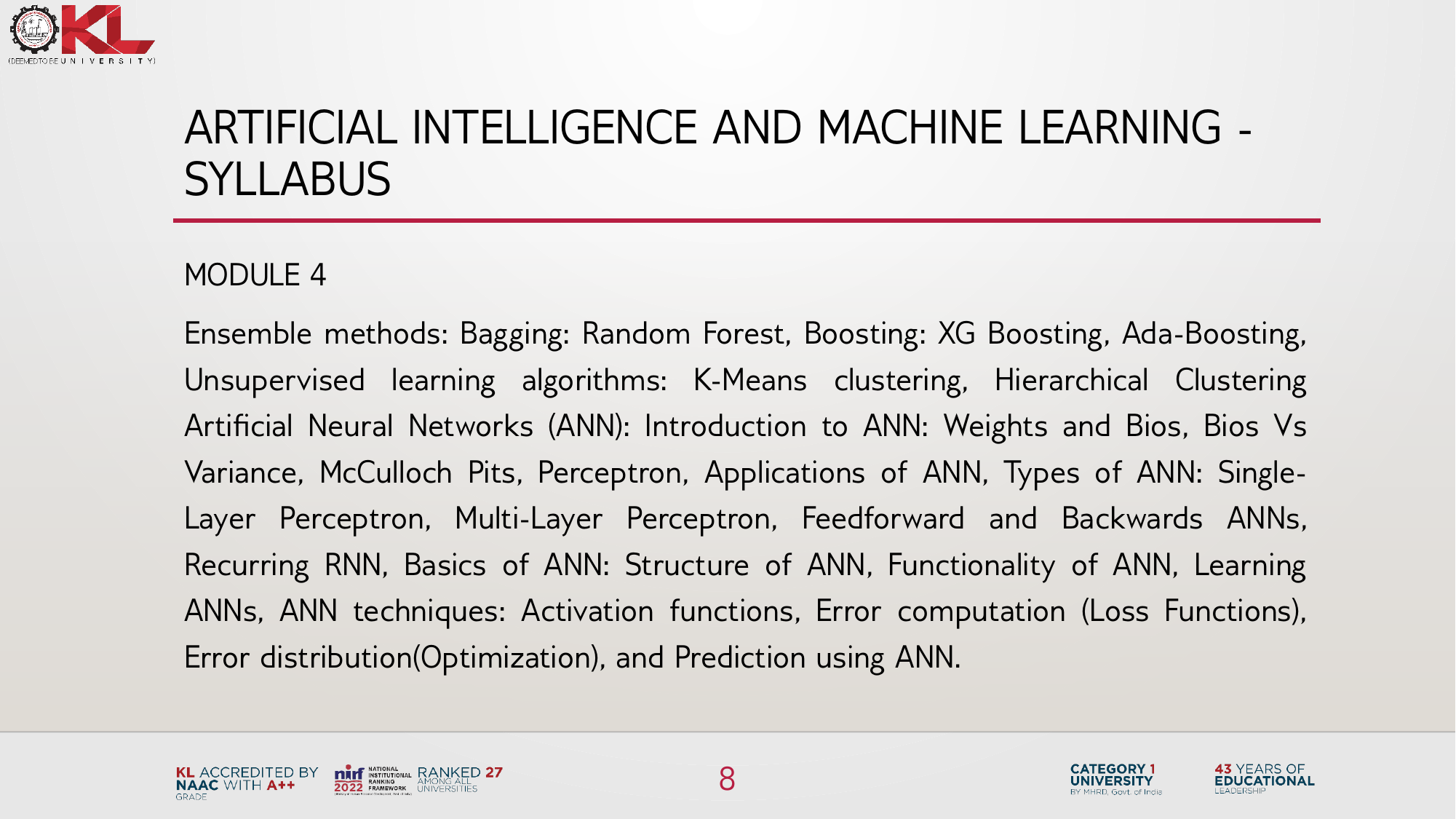

# Artificial intelligence and machine learning - SYLLABUS
MODULE 4
Ensemble methods: Bagging: Random Forest, Boosting: XG Boosting, Ada-Boosting, Unsupervised learning algorithms: K-Means clustering, Hierarchical Clustering Artificial Neural Networks (ANN): Introduction to ANN: Weights and Bios, Bios Vs Variance, McCulloch Pits, Perceptron, Applications of ANN, Types of ANN: Single-Layer Perceptron, Multi-Layer Perceptron, Feedforward and Backwards ANNs, Recurring RNN, Basics of ANN: Structure of ANN, Functionality of ANN, Learning ANNs, ANN techniques: Activation functions, Error computation (Loss Functions), Error distribution(Optimization), and Prediction using ANN.
8